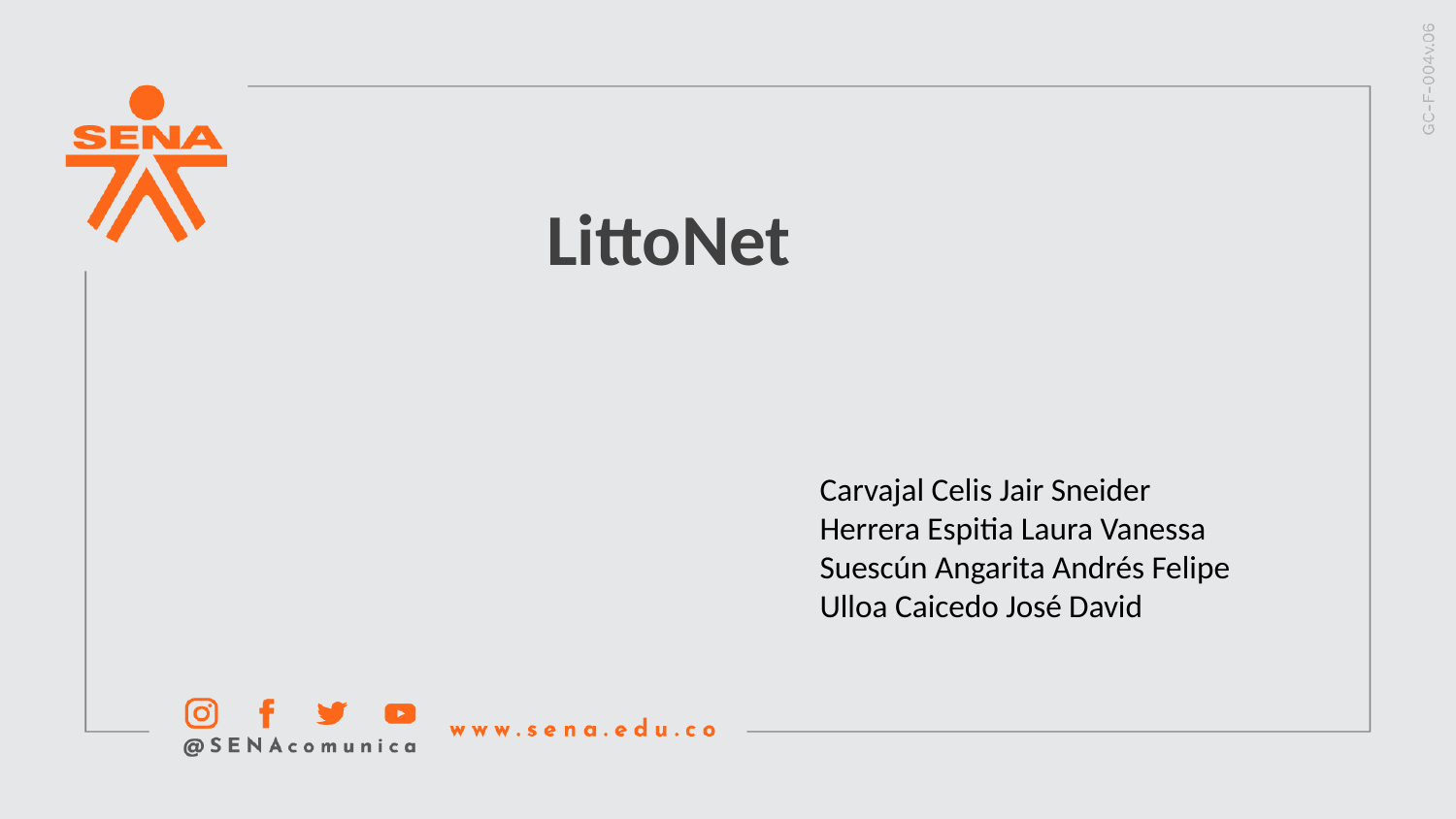

LittoNet
Carvajal Celis Jair Sneider
Herrera Espitia Laura Vanessa
Suescún Angarita Andrés Felipe
Ulloa Caicedo José David